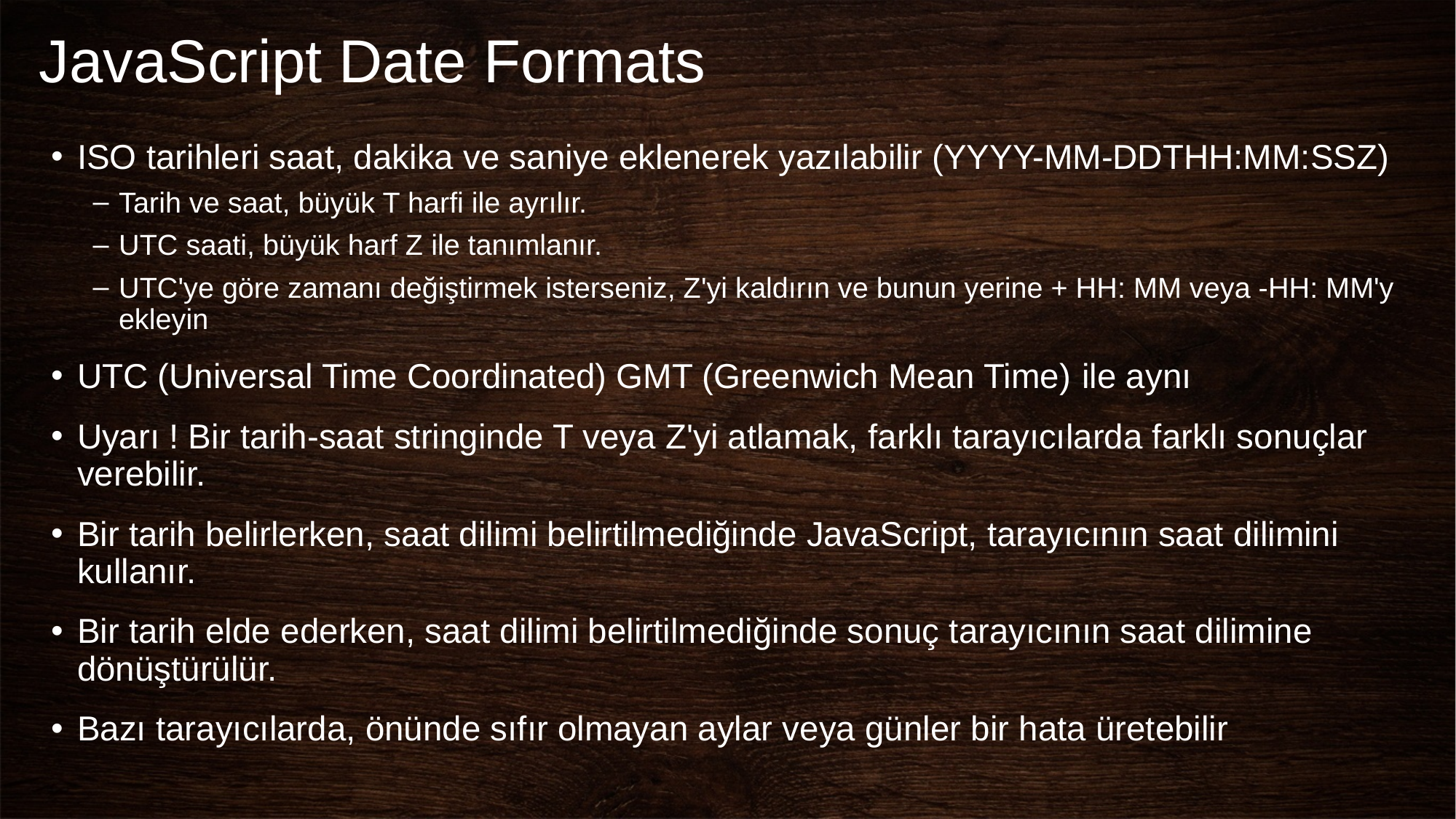

# JavaScript Date Formats
ISO tarihleri saat, dakika ve saniye eklenerek yazılabilir (YYYY-MM-DDTHH:MM:SSZ)
Tarih ve saat, büyük T harfi ile ayrılır.
UTC saati, büyük harf Z ile tanımlanır.
UTC'ye göre zamanı değiştirmek isterseniz, Z'yi kaldırın ve bunun yerine + HH: MM veya -HH: MM'y ekleyin
UTC (Universal Time Coordinated) GMT (Greenwich Mean Time) ile aynı
Uyarı ! Bir tarih-saat stringinde T veya Z'yi atlamak, farklı tarayıcılarda farklı sonuçlar verebilir.
Bir tarih belirlerken, saat dilimi belirtilmediğinde JavaScript, tarayıcının saat dilimini kullanır.
Bir tarih elde ederken, saat dilimi belirtilmediğinde sonuç tarayıcının saat dilimine dönüştürülür.
Bazı tarayıcılarda, önünde sıfır olmayan aylar veya günler bir hata üretebilir